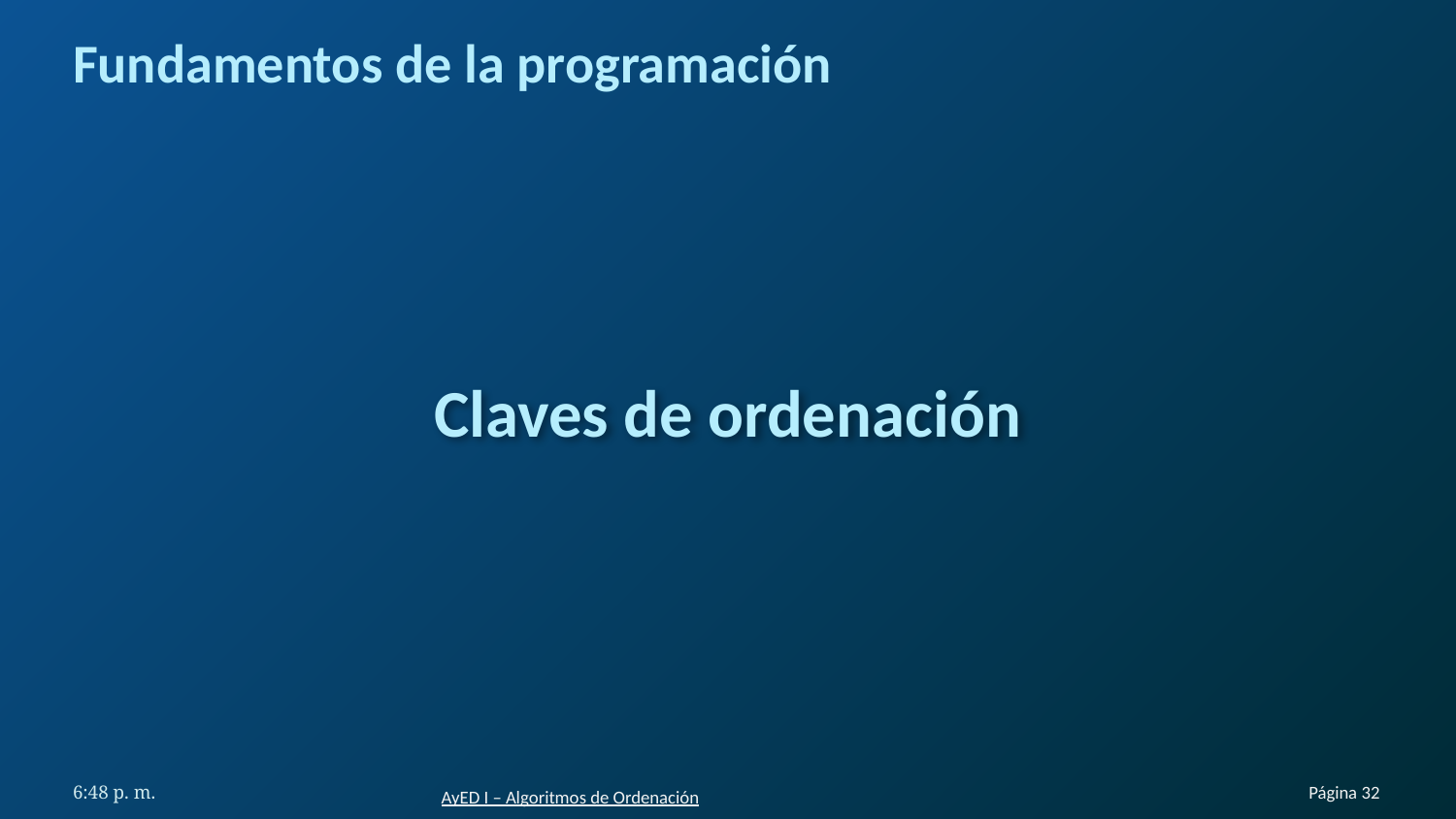

# Fundamentos de la programación
Claves de ordenación
6:48 p. m.
Página 32
AyED I – Algoritmos de Ordenación